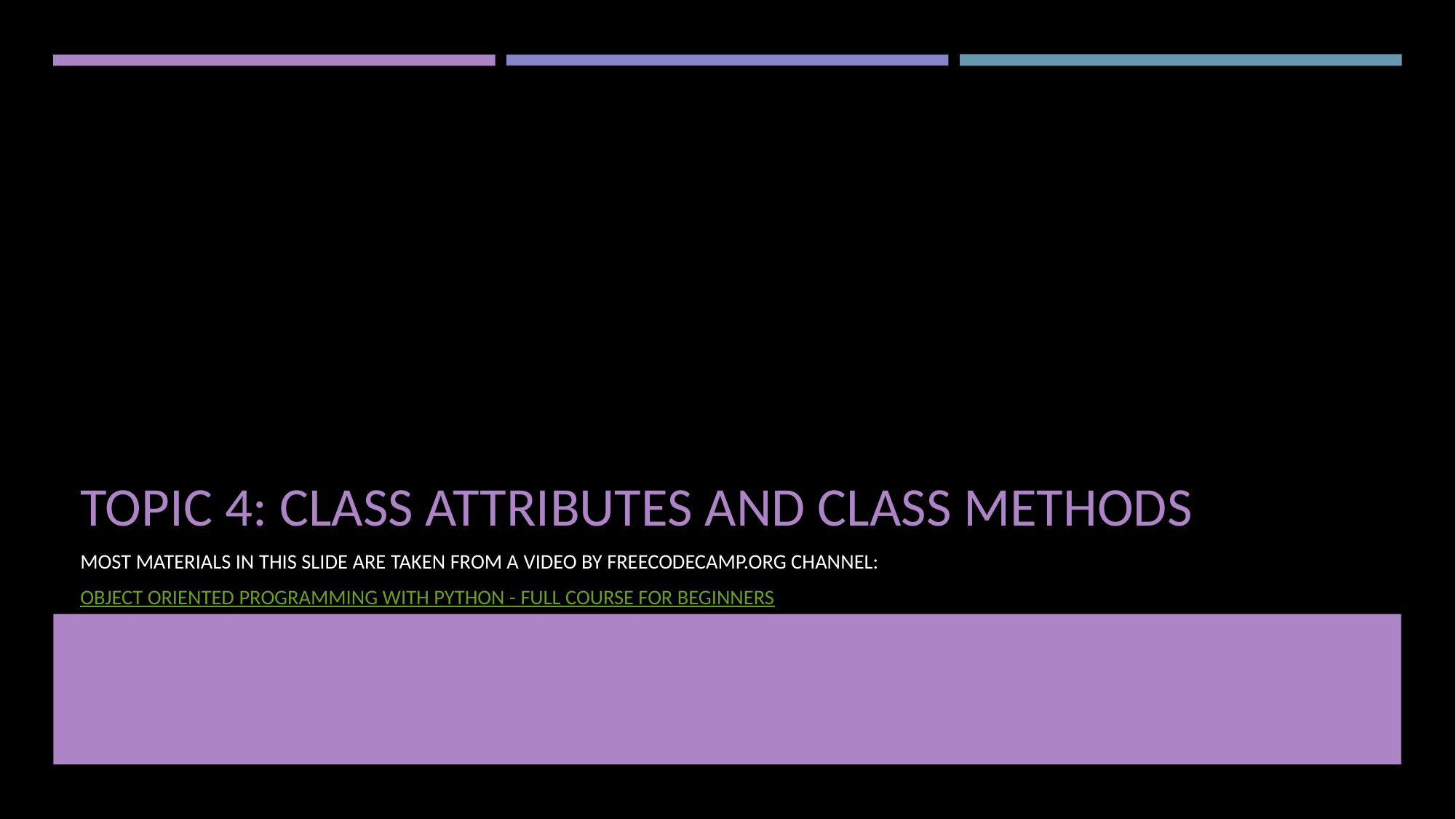

# Topic 4: Class Attributes and Class Methods
Most Materials in this slide are taken from a video by freecodecamp.org channel:
Object Oriented Programming with Python - Full Course for Beginners